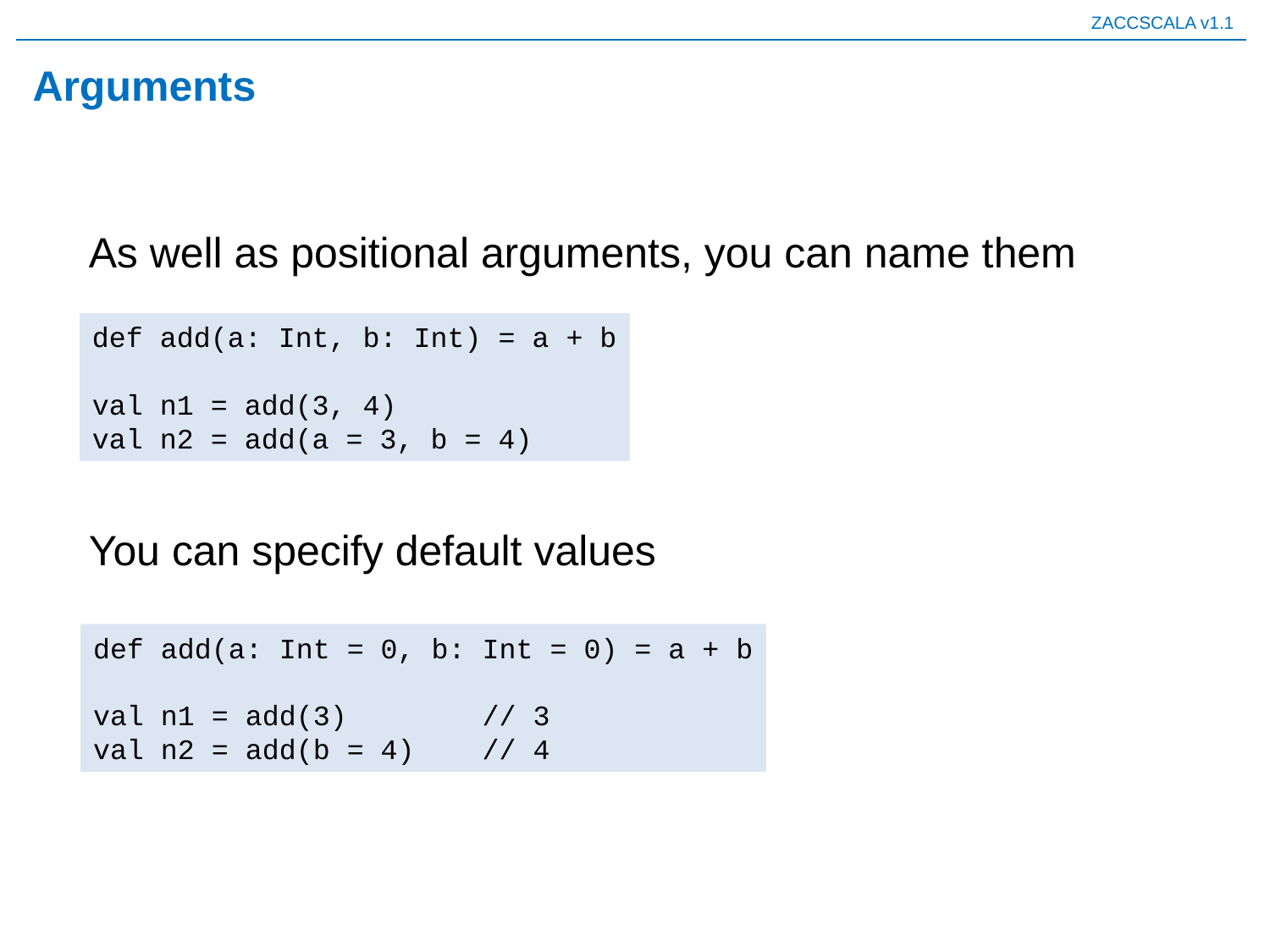

# Arguments
As well as positional arguments, you can name them
def add(a: Int, b: Int) = a + b

val n1 = add(3, 4)
val n2 = add(a = 3, b = 4)
You can specify default values
def add(a: Int = 0, b: Int = 0) = a + b

val n1 = add(3)        // 3
val n2 = add(b = 4)    // 4